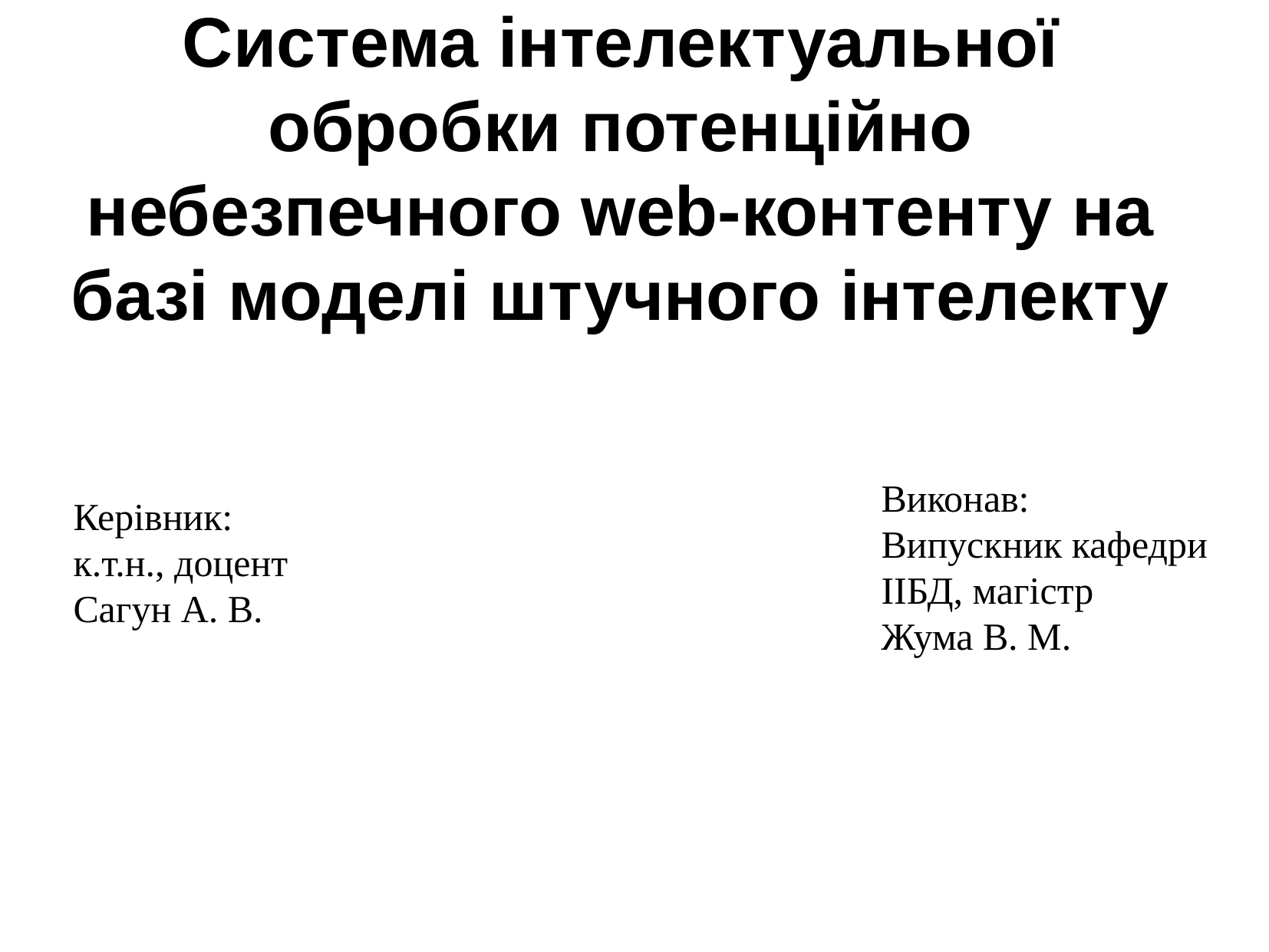

Система інтелектуальної обробки потенційно небезпечного web-контенту на базі моделі штучного інтелекту
Виконав:
Випускник кафедри ІІБД, магістр
Жума В. М.
Керівник:
к.т.н., доцент
Сагун А. В.